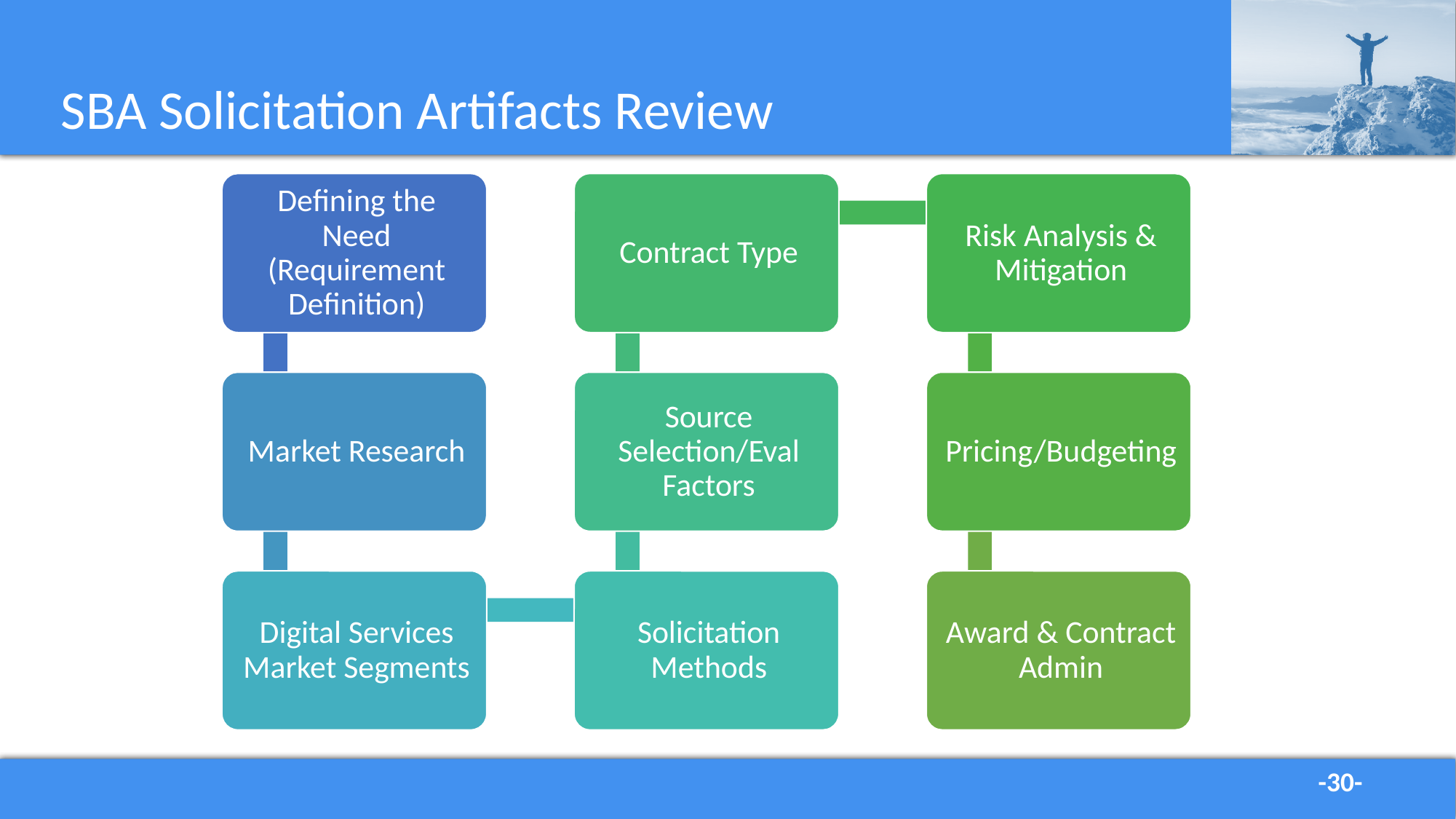

# SBA Solicitation Artifacts Review
Defining the Need (Requirement Definition)
Market Research
Digital Services Market Segments
Solicitation Methods
Source Selection/Eval Factors
Contract Type
Risk Analysis & Mitigation
Pricing/Budgeting
Award & Contract Admin